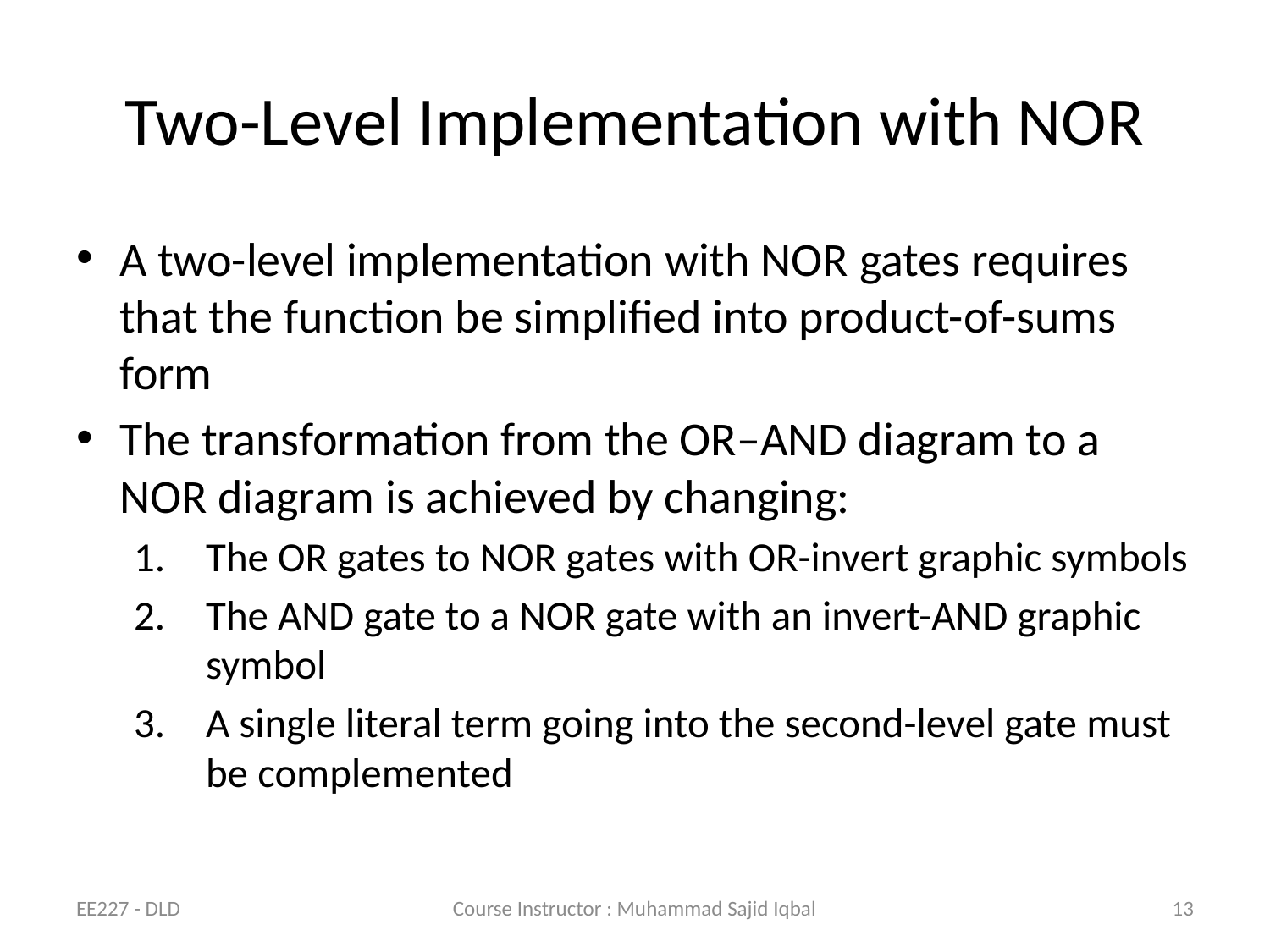

# Two-Level Implementation with NOR
A two-level implementation with NOR gates requires that the function be simplified into product-of-sums form
The transformation from the OR–AND diagram to a NOR diagram is achieved by changing:
The OR gates to NOR gates with OR-invert graphic symbols
The AND gate to a NOR gate with an invert-AND graphic symbol
A single literal term going into the second-level gate must be complemented
EE227 - DLD
Course Instructor : Muhammad Sajid Iqbal
13